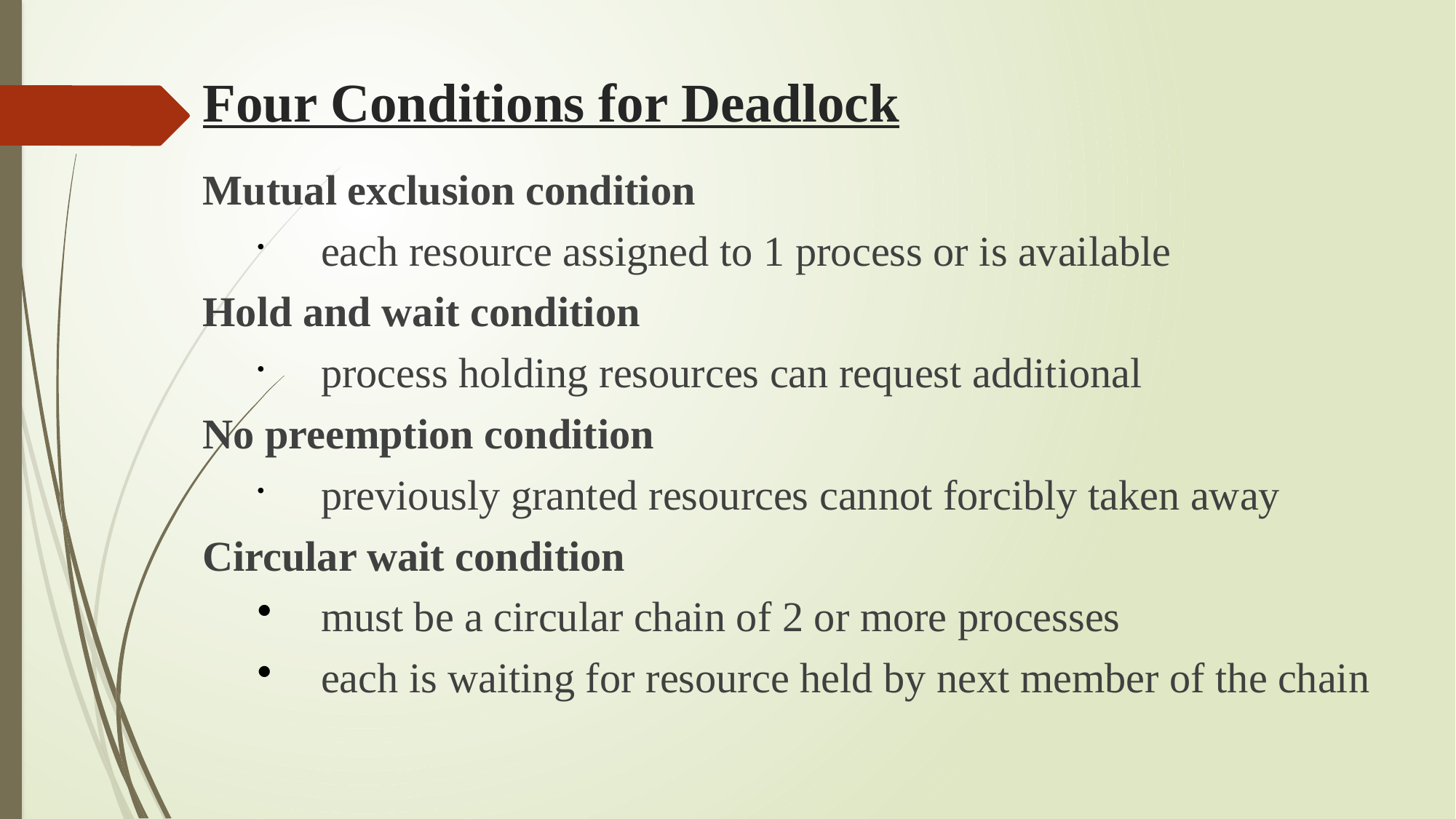

# Four Conditions for Deadlock
Mutual exclusion condition
each resource assigned to 1 process or is available
Hold and wait condition
process holding resources can request additional
No preemption condition
previously granted resources cannot forcibly taken away
Circular wait condition
must be a circular chain of 2 or more processes
each is waiting for resource held by next member of the chain